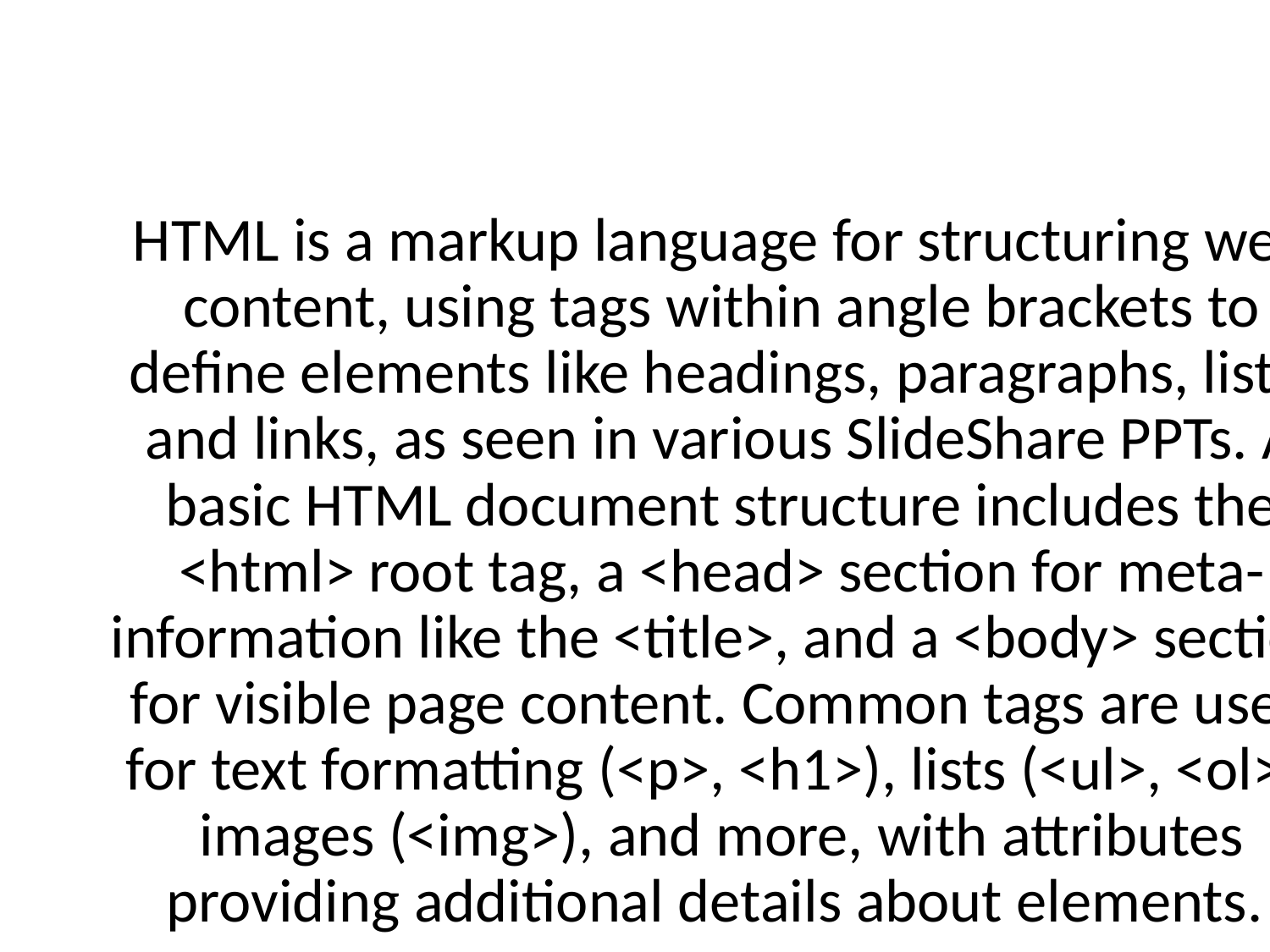

# HTML is a markup language for structuring web content, using tags within angle brackets to define elements like headings, paragraphs, lists, and links, as seen in various SlideShare PPTs. A basic HTML document structure includes the <html> root tag, a <head> section for meta-information like the <title>, and a <body> section for visible page content. Common tags are used for text formatting (<p>, <h1>), lists (<ul>, <ol>), images (<img>), and more, with attributes providing additional details about elements.